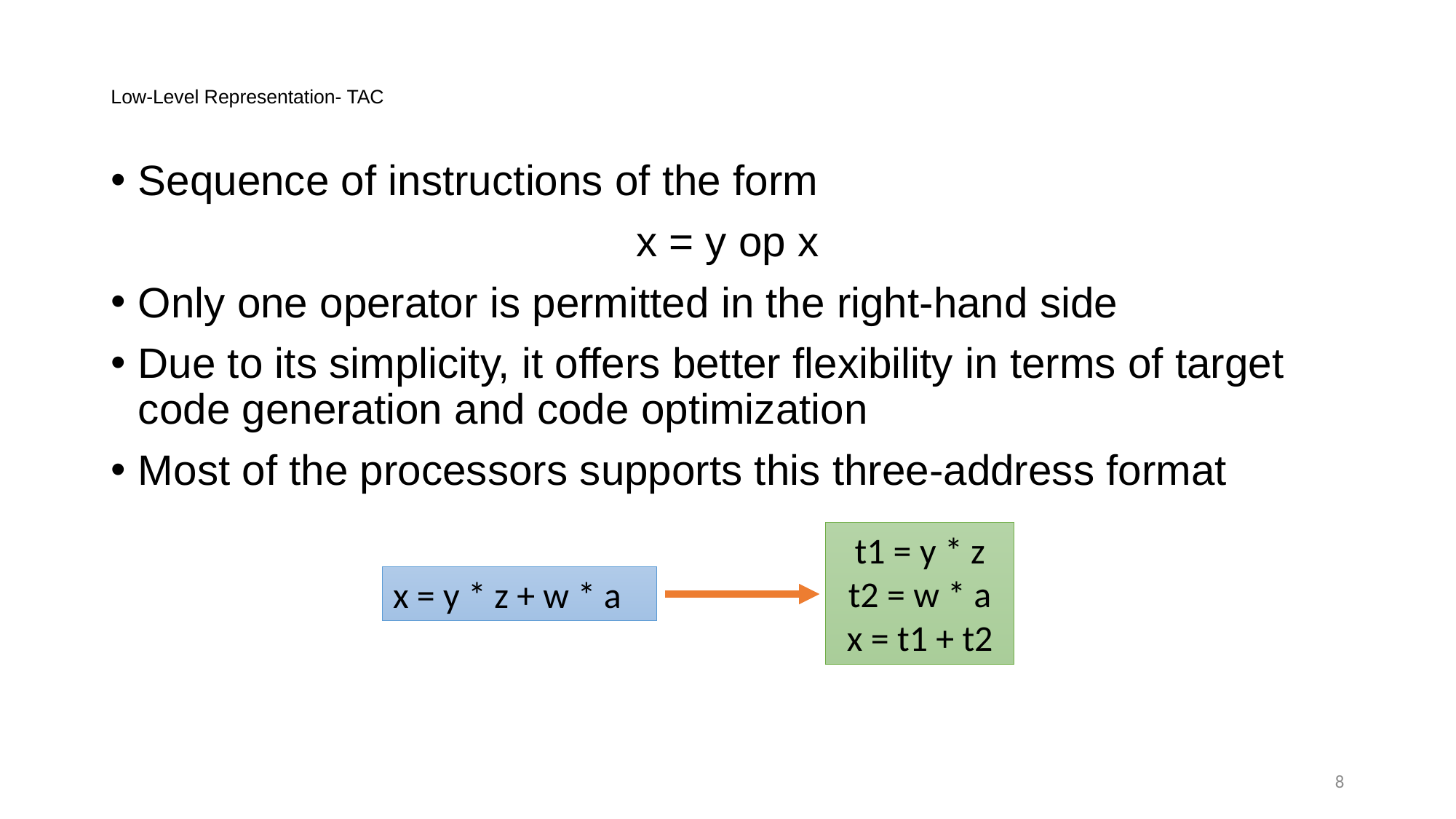

# Low-Level Representation- TAC
Sequence of instructions of the form
x = y op x
Only one operator is permitted in the right-hand side
Due to its simplicity, it offers better flexibility in terms of target code generation and code optimization
Most of the processors supports this three-address format
t1 = y * z
t2 = w * a
x = t1 + t2
x = y * z + w * a
8